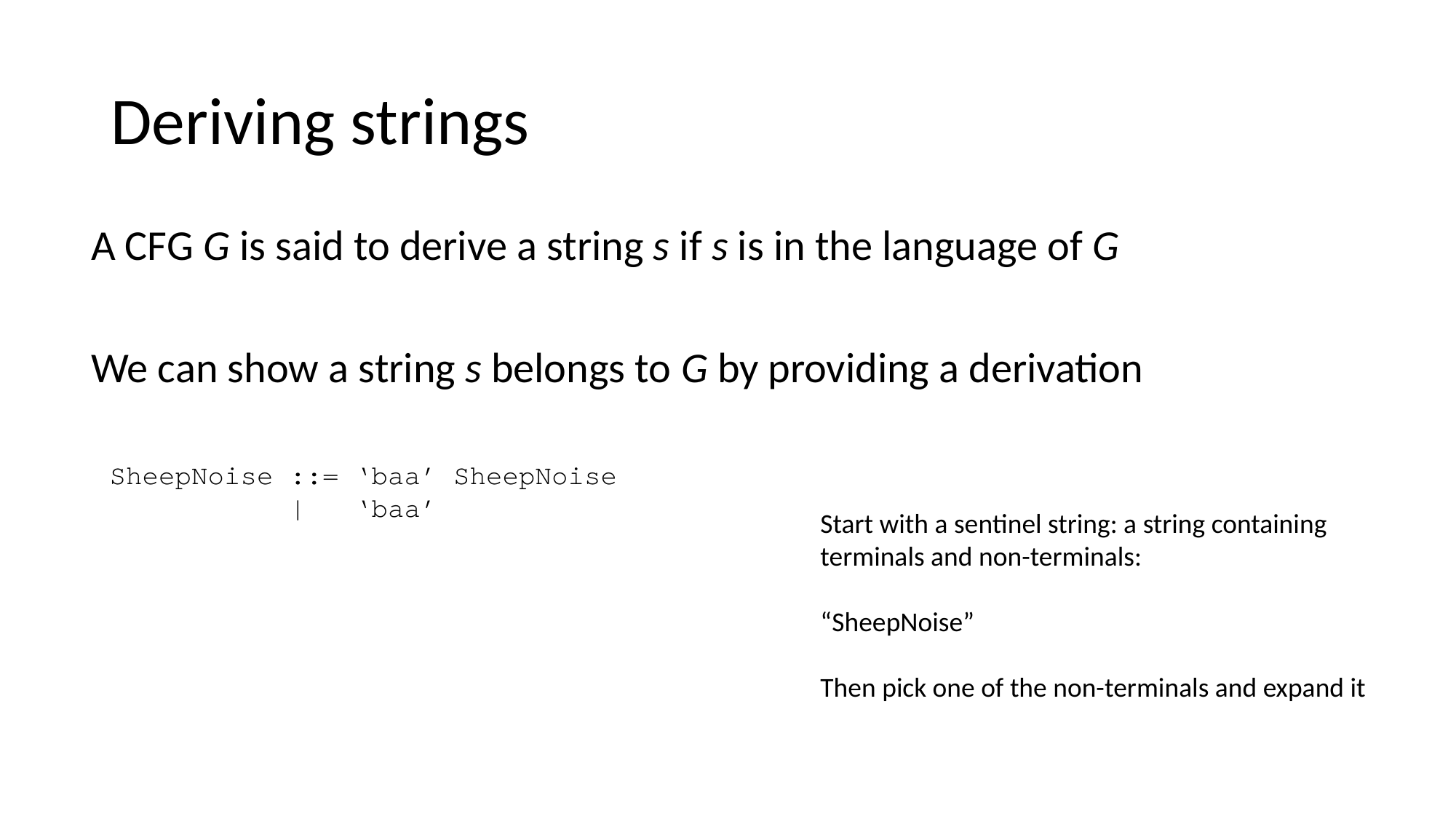

# Deriving strings
A CFG G is said to derive a string s if s is in the language of G

We can show a string s belongs to G by providing a derivation
SheepNoise ::= ‘baa’ SheepNoise
           |   ‘baa’
Start with a sentinel string: a string containing
terminals and non-terminals:

“SheepNoise”

Then pick one of the non-terminals and expand it